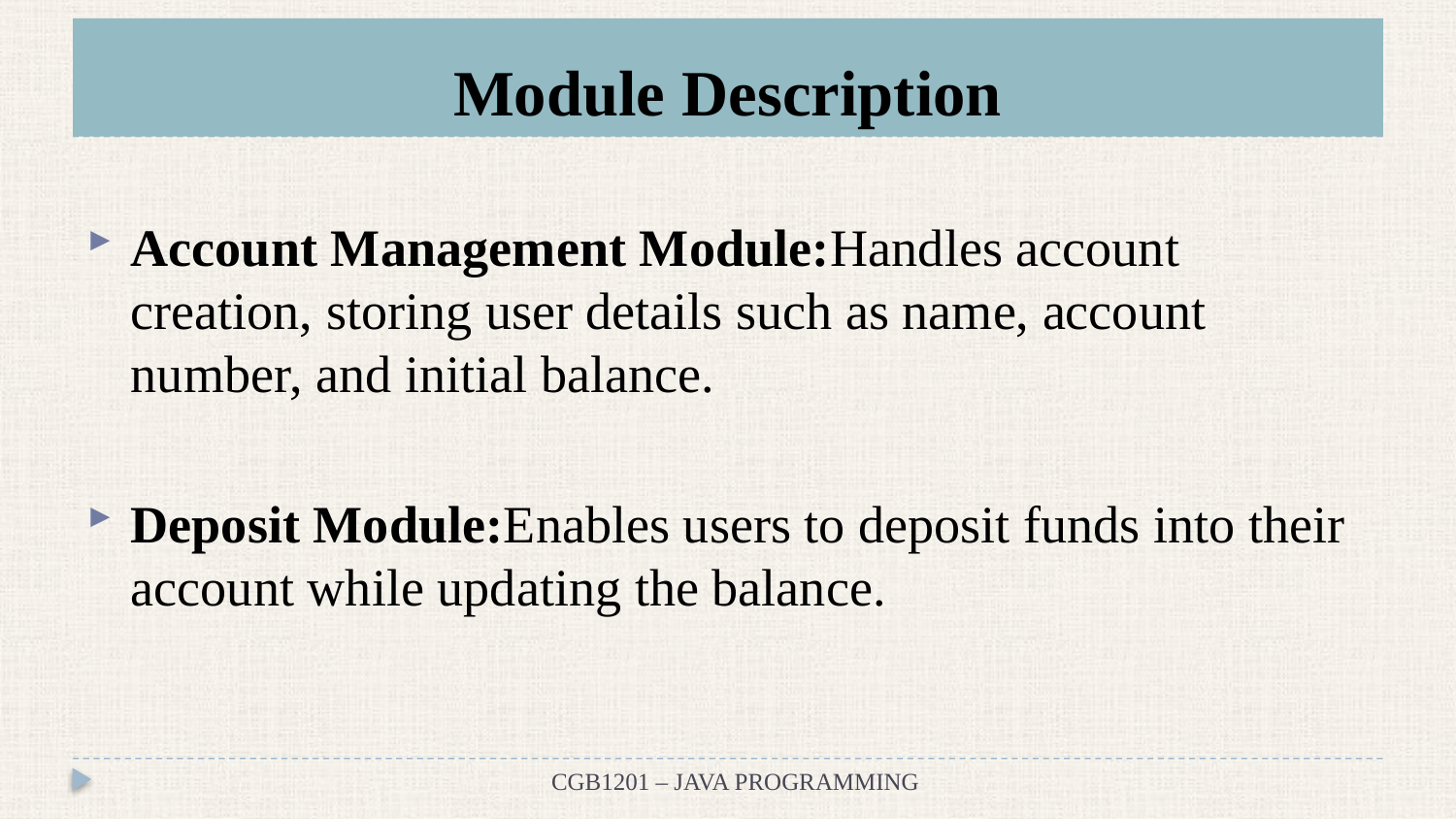

# Module Description
Account Management Module:Handles account creation, storing user details such as name, account number, and initial balance.

Deposit Module:Enables users to deposit funds into their account while updating the balance.

8
CGB1201 – JAVA PROGRAMMING